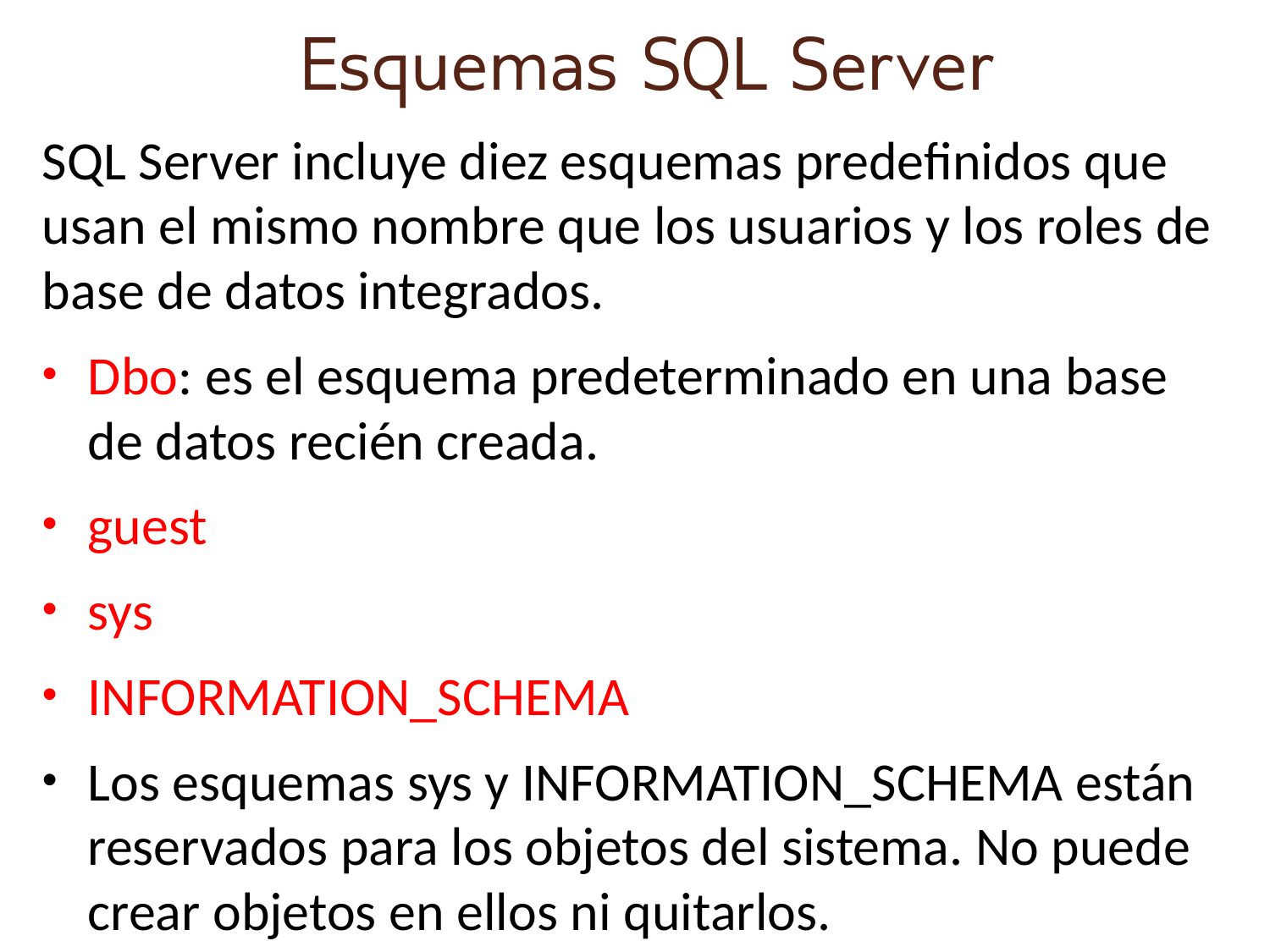

Esquemas SQL Server
SQL Server incluye diez esquemas predefinidos que usan el mismo nombre que los usuarios y los roles de base de datos integrados.
Dbo: es el esquema predeterminado en una base de datos recién creada.
guest
sys
INFORMATION_SCHEMA
Los esquemas sys y INFORMATION_SCHEMA están reservados para los objetos del sistema. No puede crear objetos en ellos ni quitarlos.